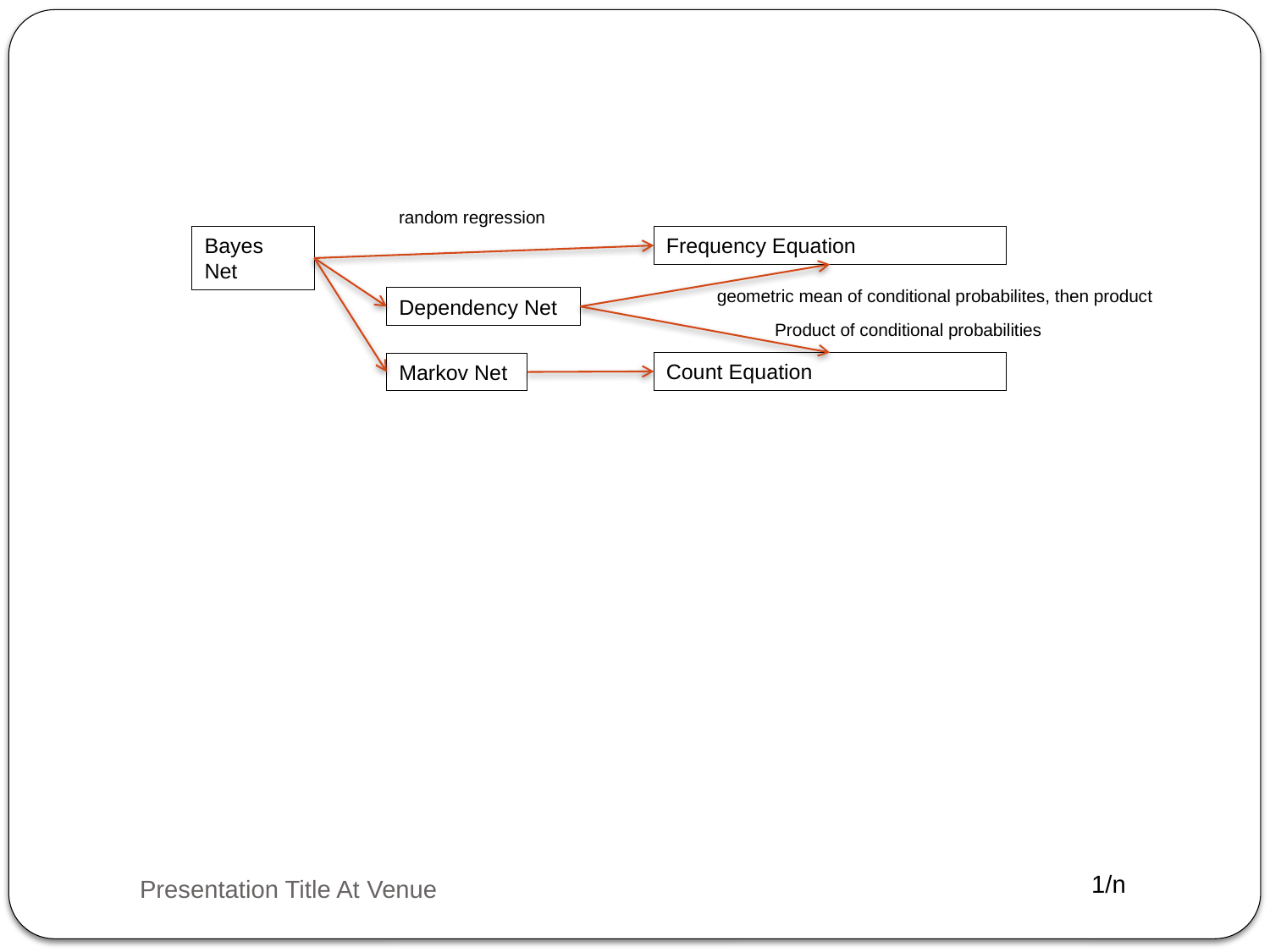

random regression
Bayes Net
Frequency Equation
geometric mean of conditional probabilites, then product
Dependency Net
Product of conditional probabilities
Count Equation
Markov Net
Presentation Title At Venue